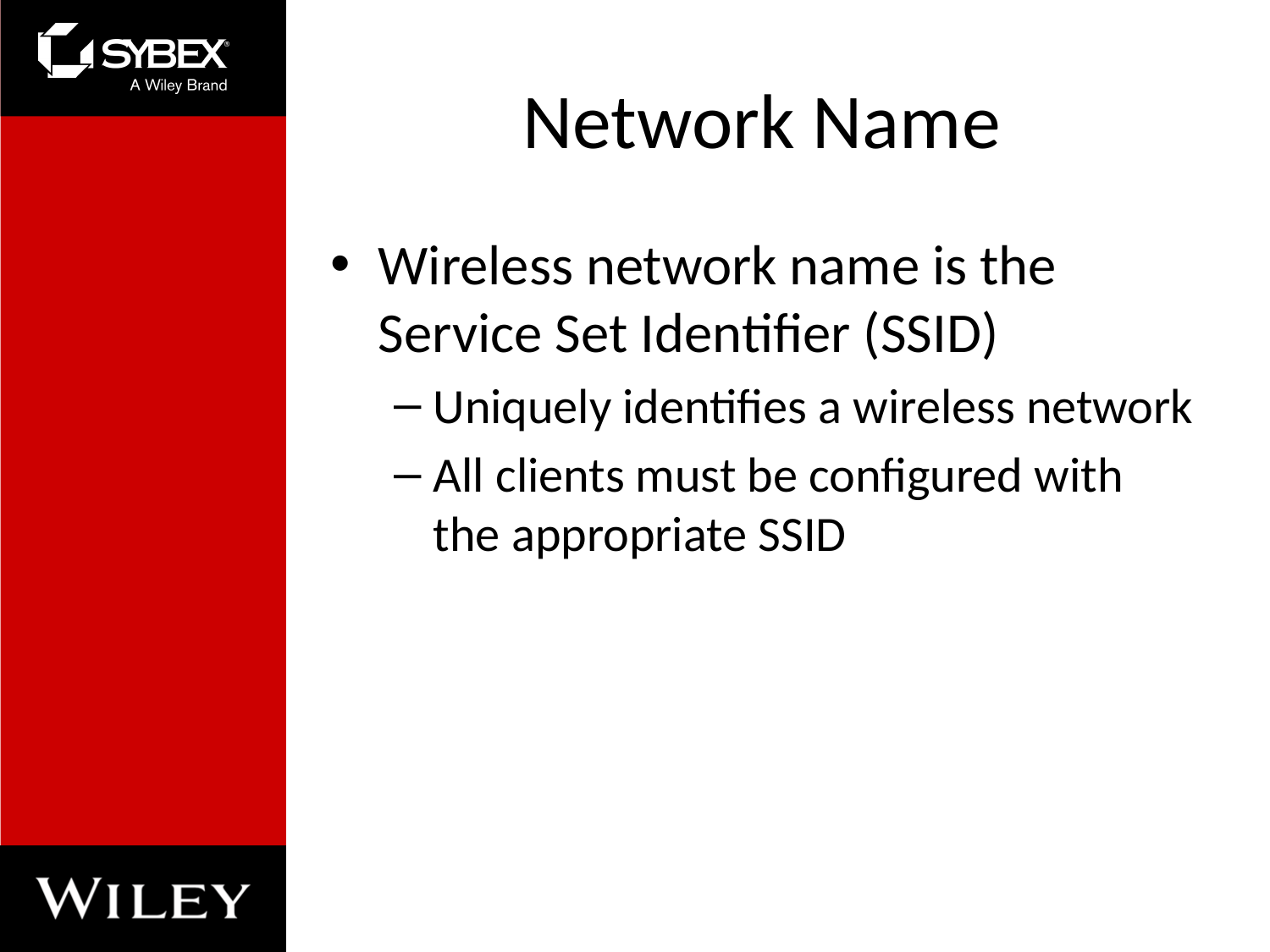

# Network Name
Wireless network name is the Service Set Identifier (SSID)
Uniquely identifies a wireless network
All clients must be configured with the appropriate SSID